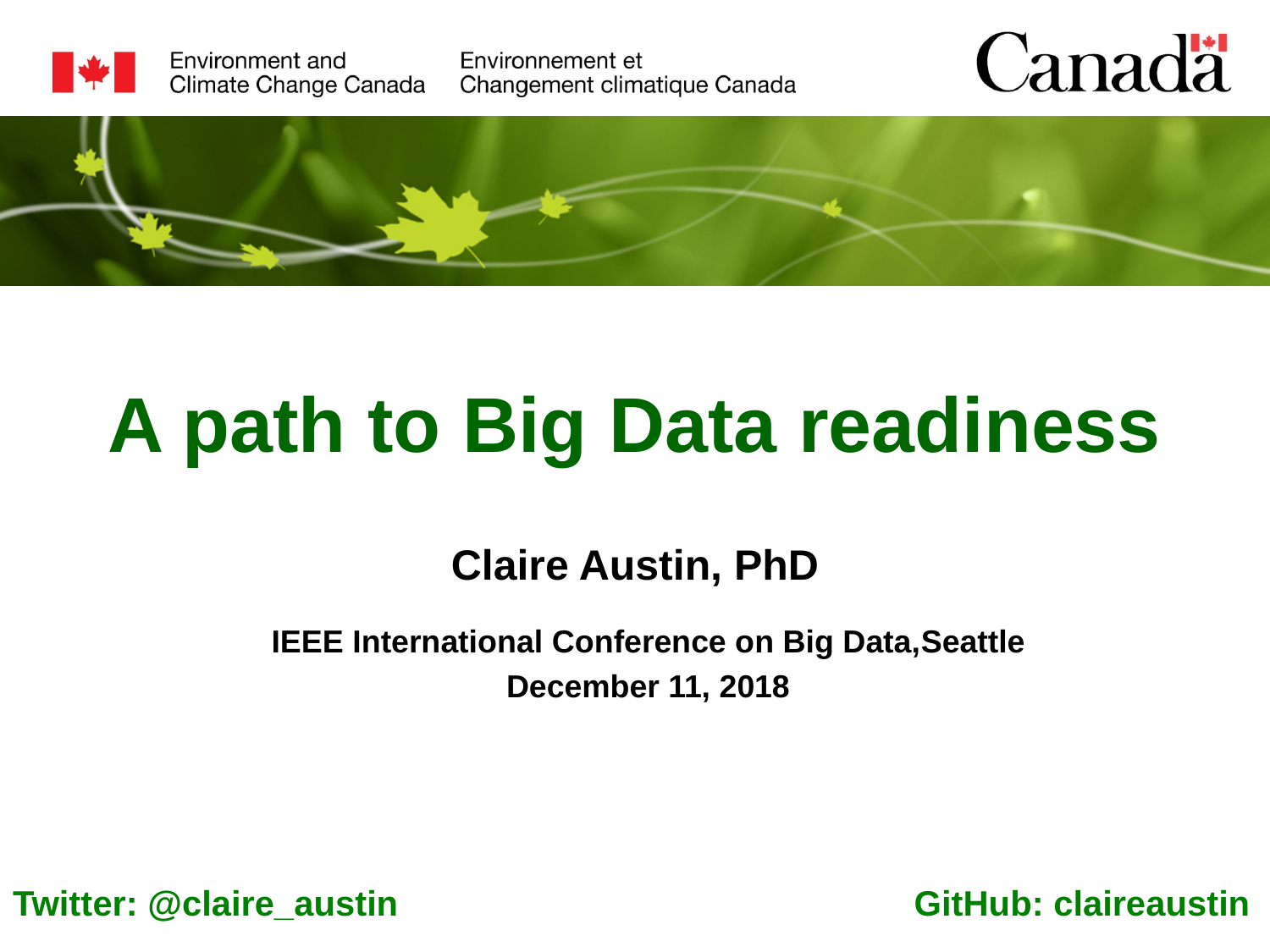

A path to Big Data readiness
Claire Austin, PhD
IEEE International Conference on Big Data,Seattle
December 11, 2018
Twitter: @claire_austin                                                     GitHub: claireaustin